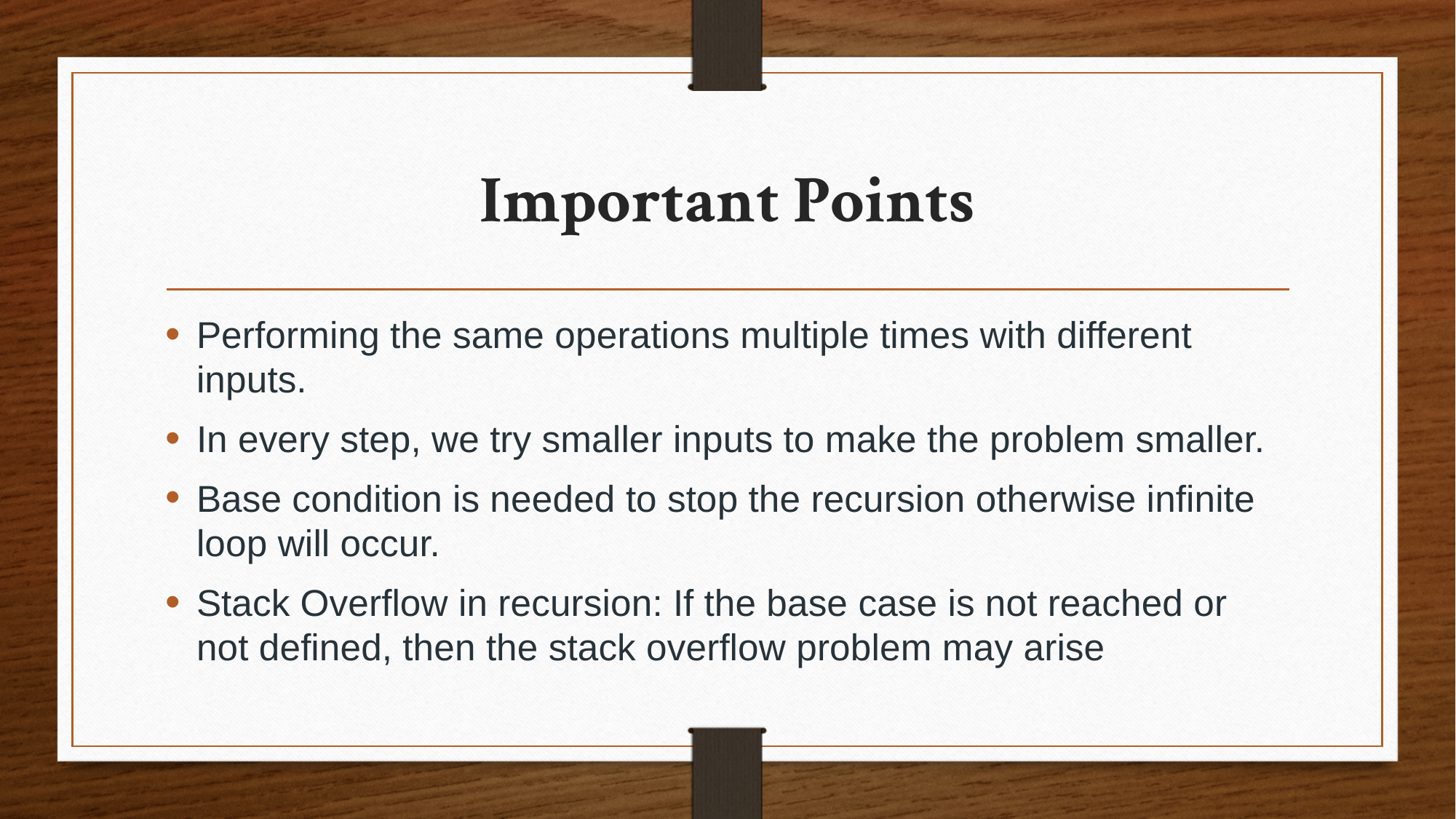

# Important Points
Performing the same operations multiple times with different inputs.
In every step, we try smaller inputs to make the problem smaller.
Base condition is needed to stop the recursion otherwise infinite loop will occur.
Stack Overflow in recursion: If the base case is not reached or not defined, then the stack overflow problem may arise